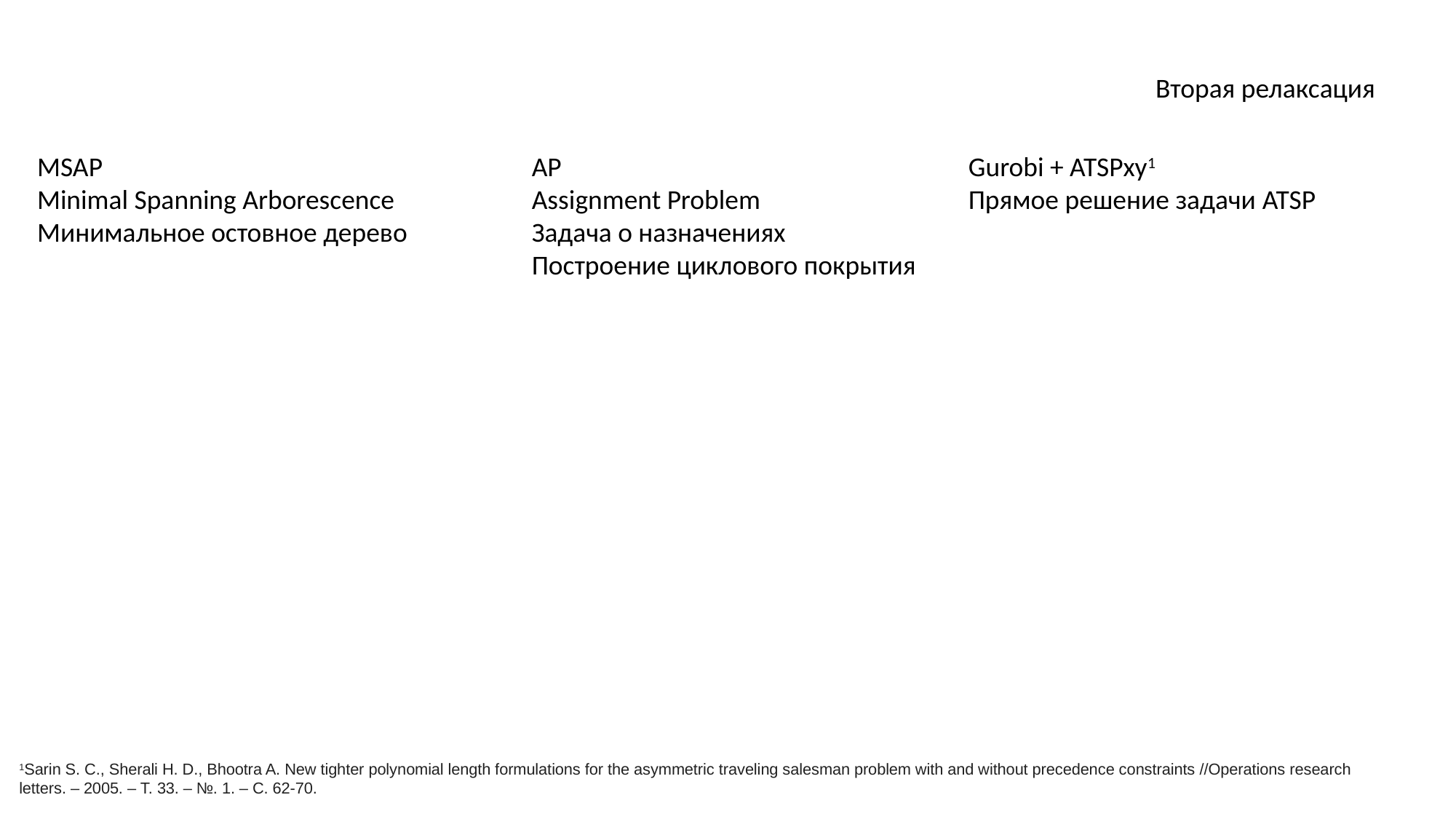

Вторая релаксация
MSAP
Minimal Spanning Arborescence
Минимальное остовное дерево
AP
Assignment Problem
Задача о назначениях
Построение циклового покрытия
Gurobi + ATSPxy1
Прямое решение задачи ATSP
1Sarin S. C., Sherali H. D., Bhootra A. New tighter polynomial length formulations for the asymmetric traveling salesman problem with and without precedence constraints //Operations research letters. – 2005. – Т. 33. – №. 1. – С. 62-70.